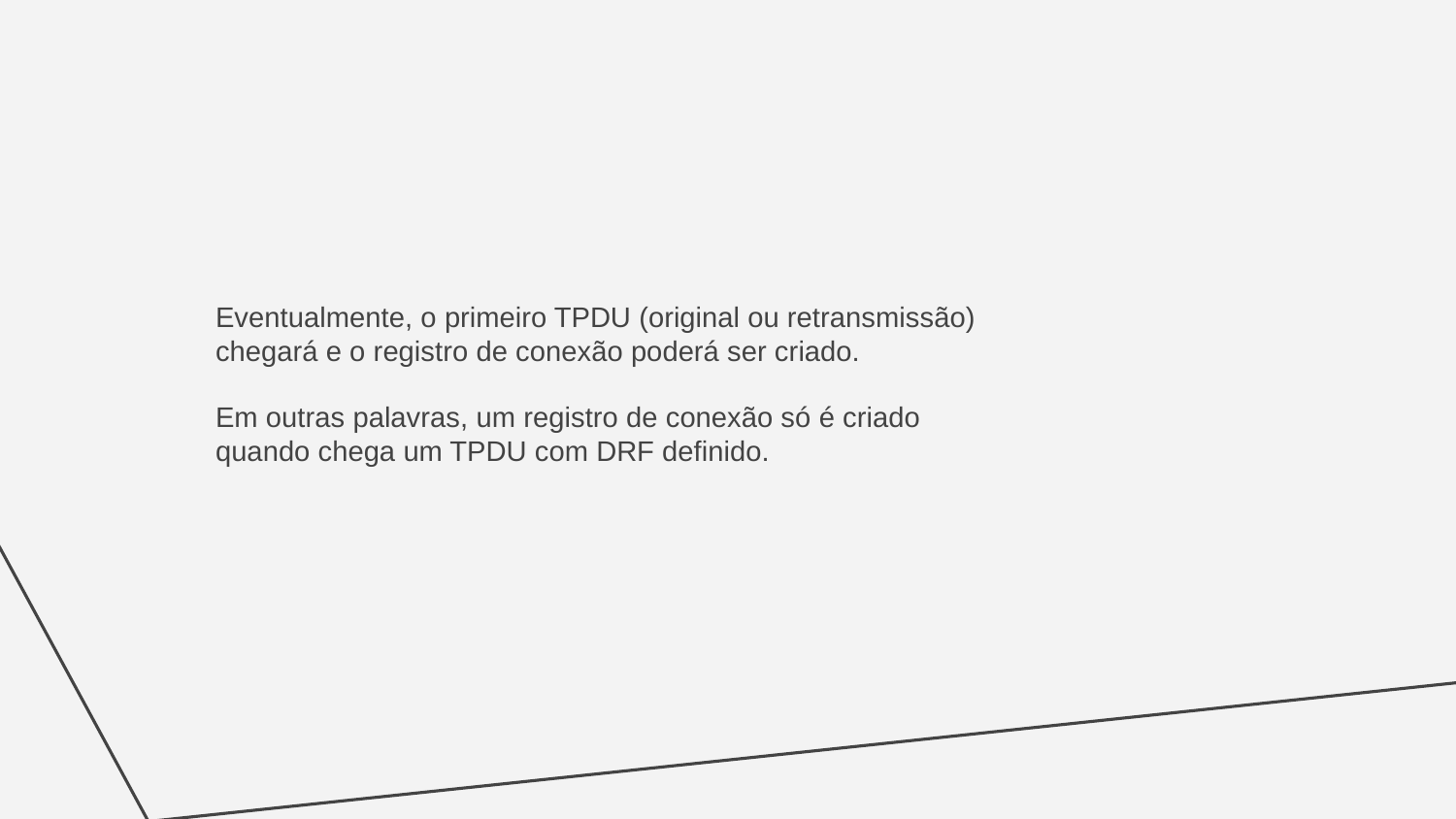

Eventualmente, o primeiro TPDU (original ou retransmissão) chegará e o registro de conexão poderá ser criado.
Em outras palavras, um registro de conexão só é criado quando chega um TPDU com DRF definido.